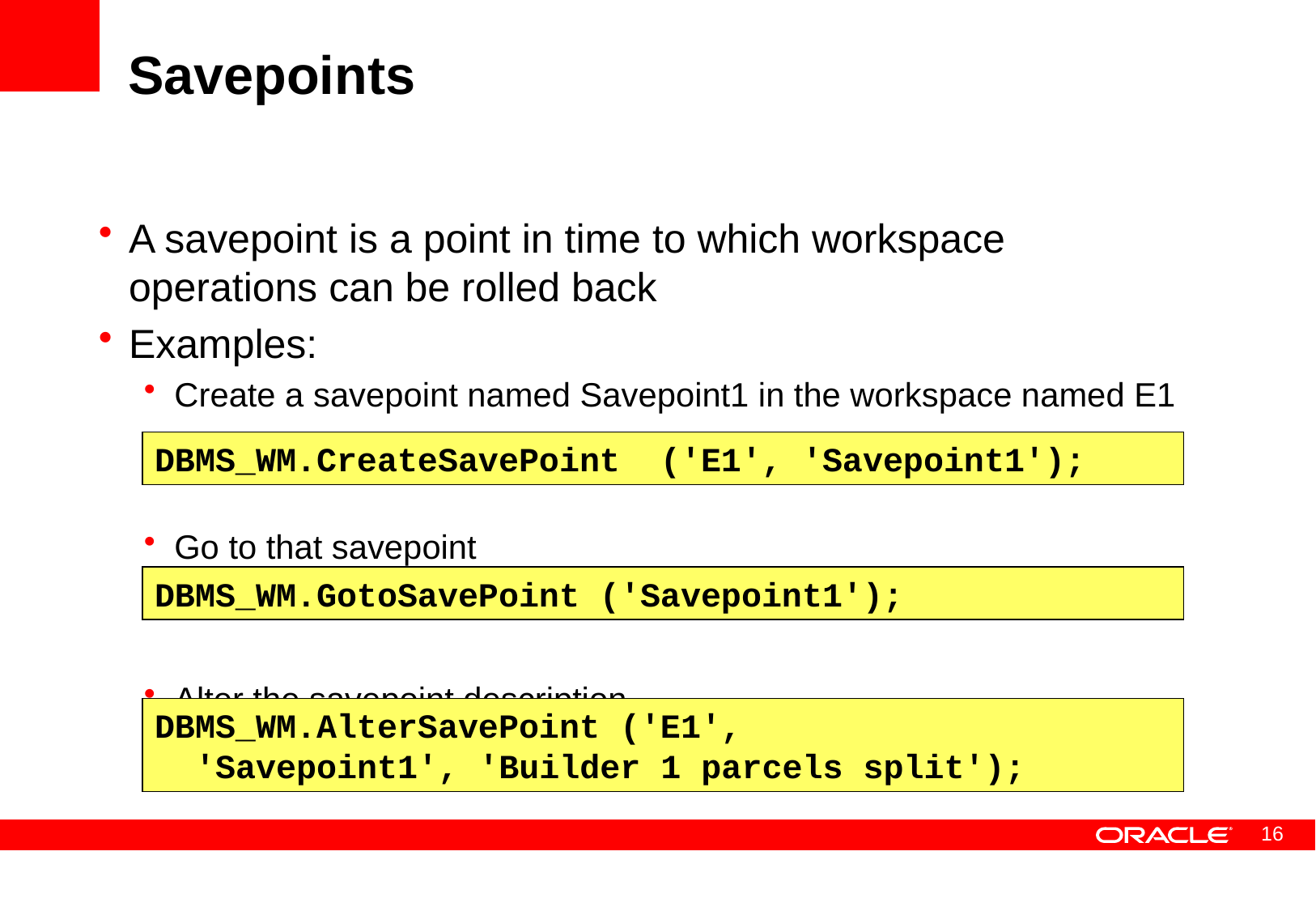

# Savepoints
A savepoint is a point in time to which workspace operations can be rolled back
Examples:
Create a savepoint named Savepoint1 in the workspace named E1

Go to that savepoint

Alter the savepoint description
DBMS_WM.CreateSavePoint  ('E1', 'Savepoint1');
DBMS_WM.GotoSavePoint ('Savepoint1');
DBMS_WM.AlterSavePoint ('E1',
  'Savepoint1', 'Builder 1 parcels split');